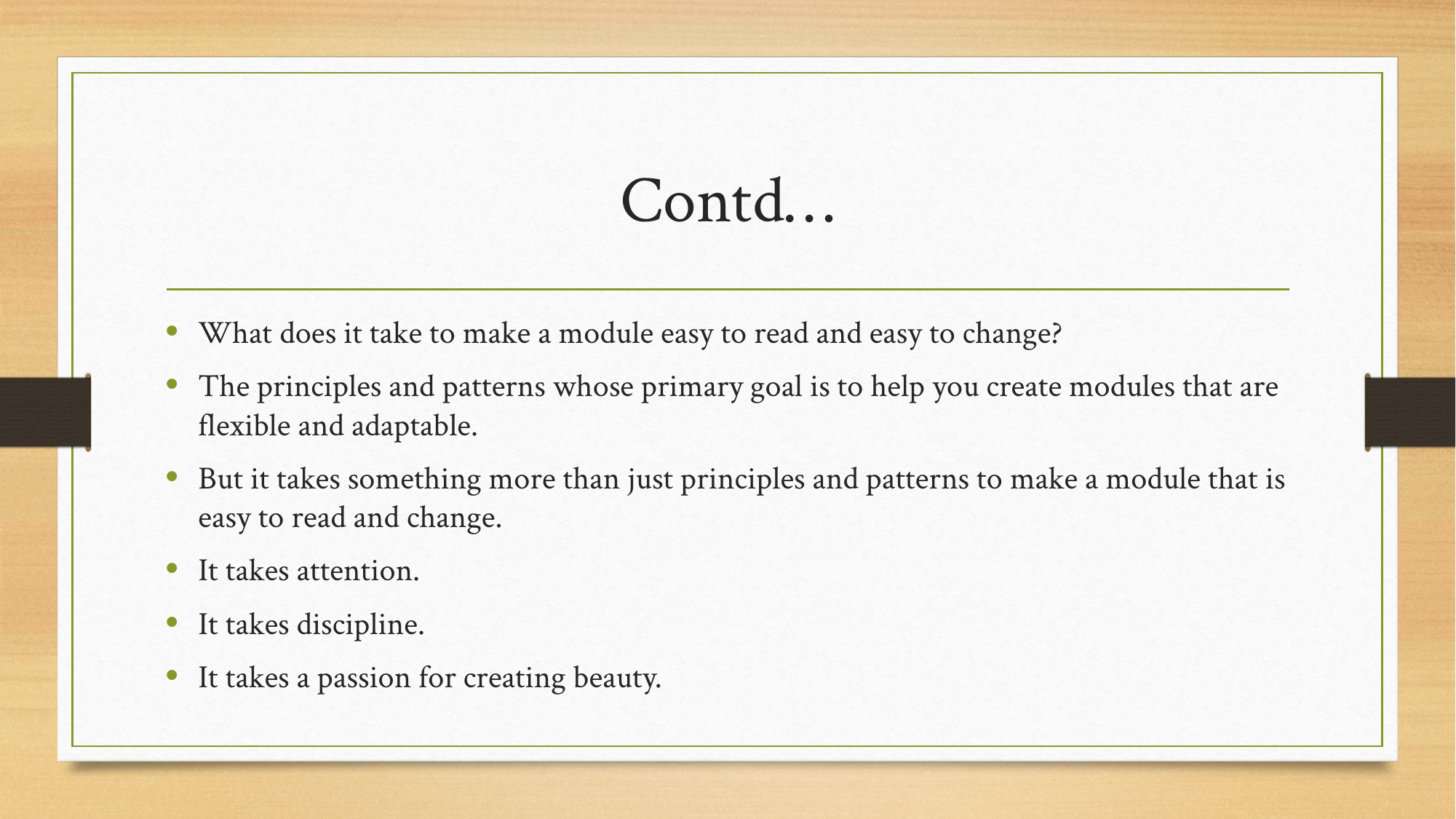

# Contd…
What does it take to make a module easy to read and easy to change?
The principles and patterns whose primary goal is to help you create modules that are flexible and adaptable.
But it takes something more than just principles and patterns to make a module that is easy to read and change.
It takes attention.
It takes discipline.
It takes a passion for creating beauty.